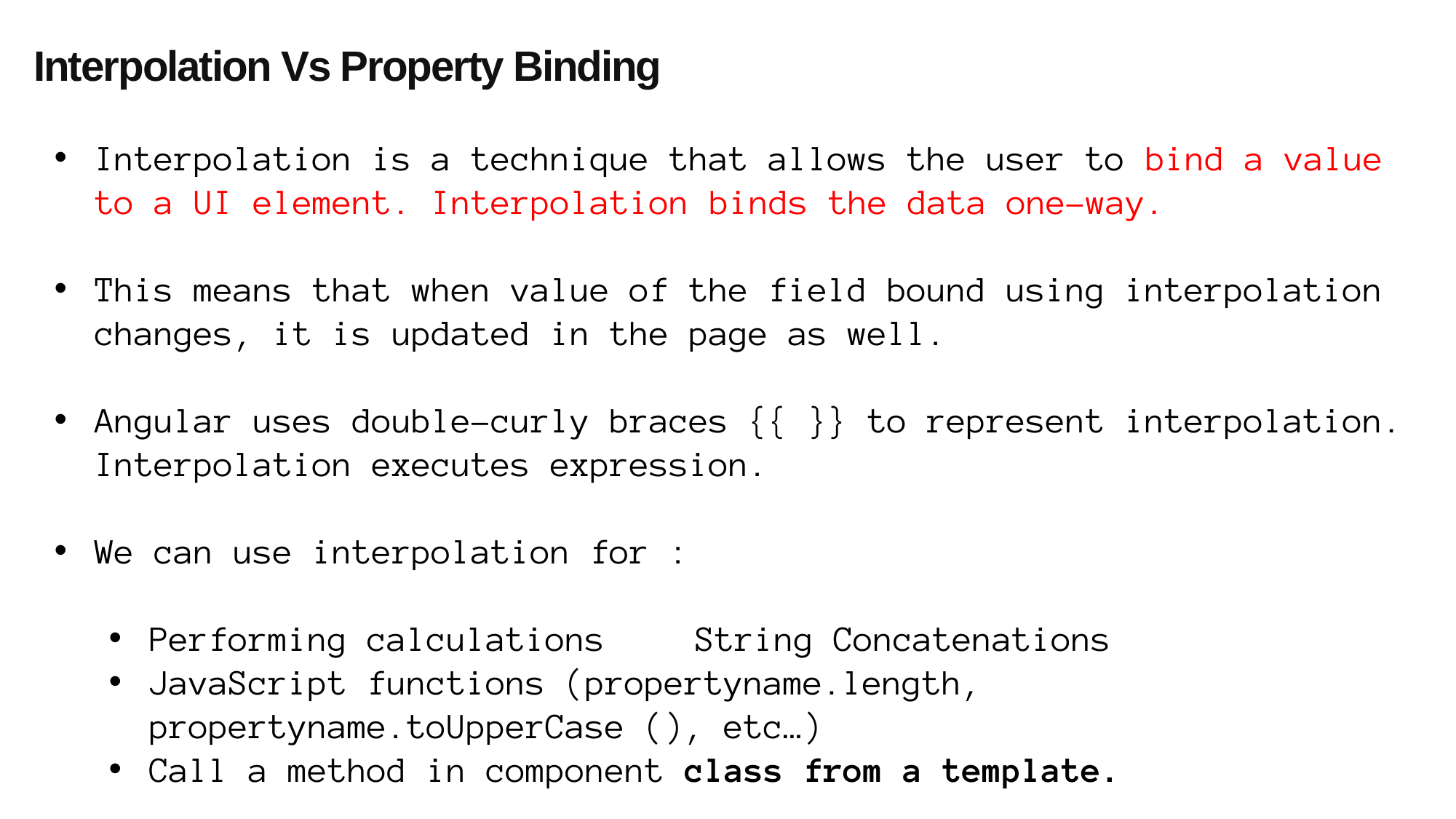

Interpolation Vs Property Binding
Interpolation is a technique that allows the user to bind a value to a UI element. Interpolation binds the data one-way.

This means that when value of the field bound using interpolation changes, it is updated in the page as well.

Angular uses double-curly braces {{ }} to represent interpolation. Interpolation executes expression.

We can use interpolation for :

Performing calculations	String Concatenations
JavaScript functions (propertyname.length,  propertyname.toUpperCase (), etc…)
Call a method in component class from a template.